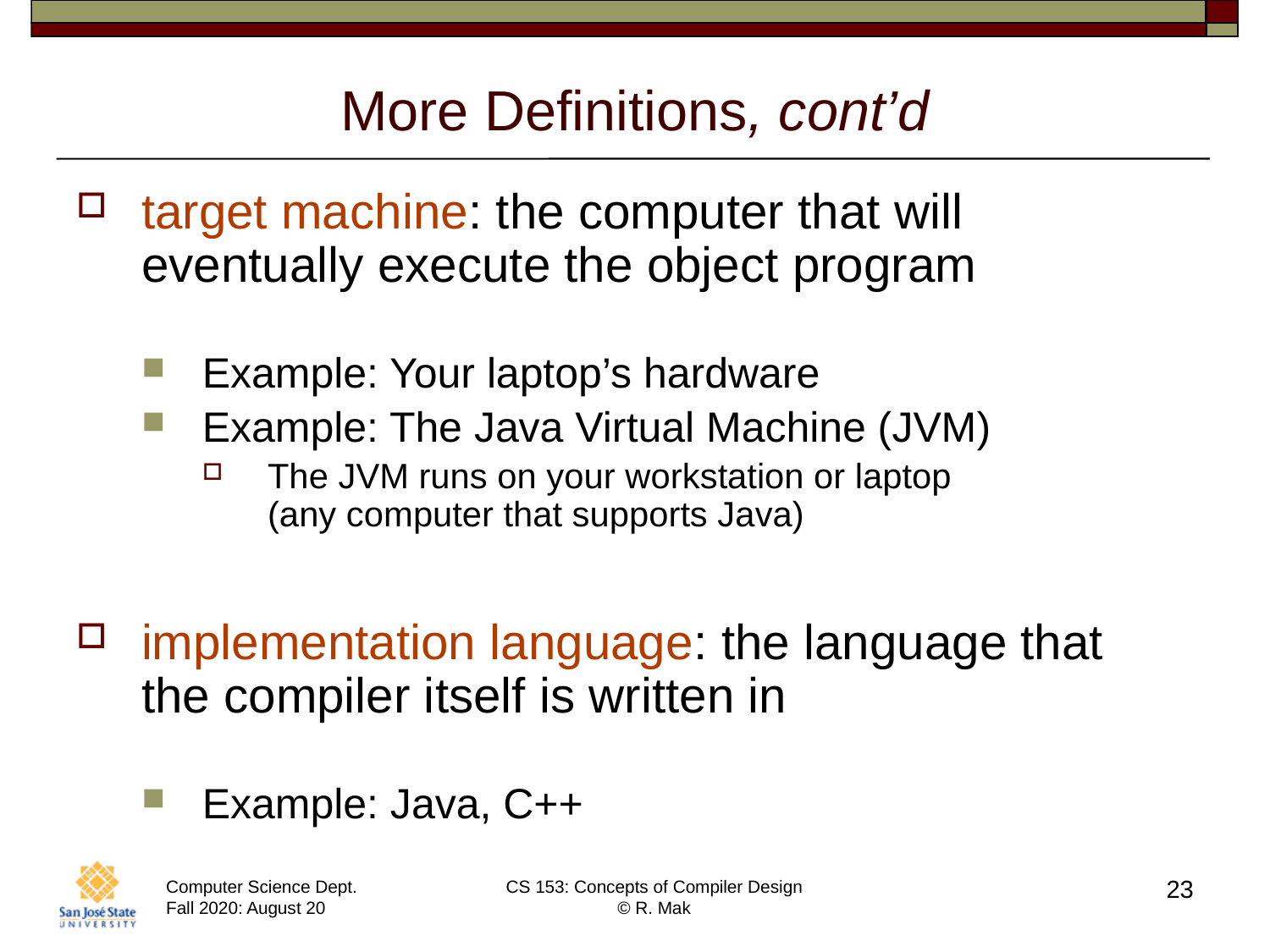

# More Definitions, cont’d
target machine: the computer that will eventually execute the object program

Example: Your laptop’s hardware
Example: The Java Virtual Machine (JVM)
The JVM runs on your workstation or laptop
(any computer that supports Java)

implementation language: the language that
the compiler itself is written in

Example: Java, C++
23